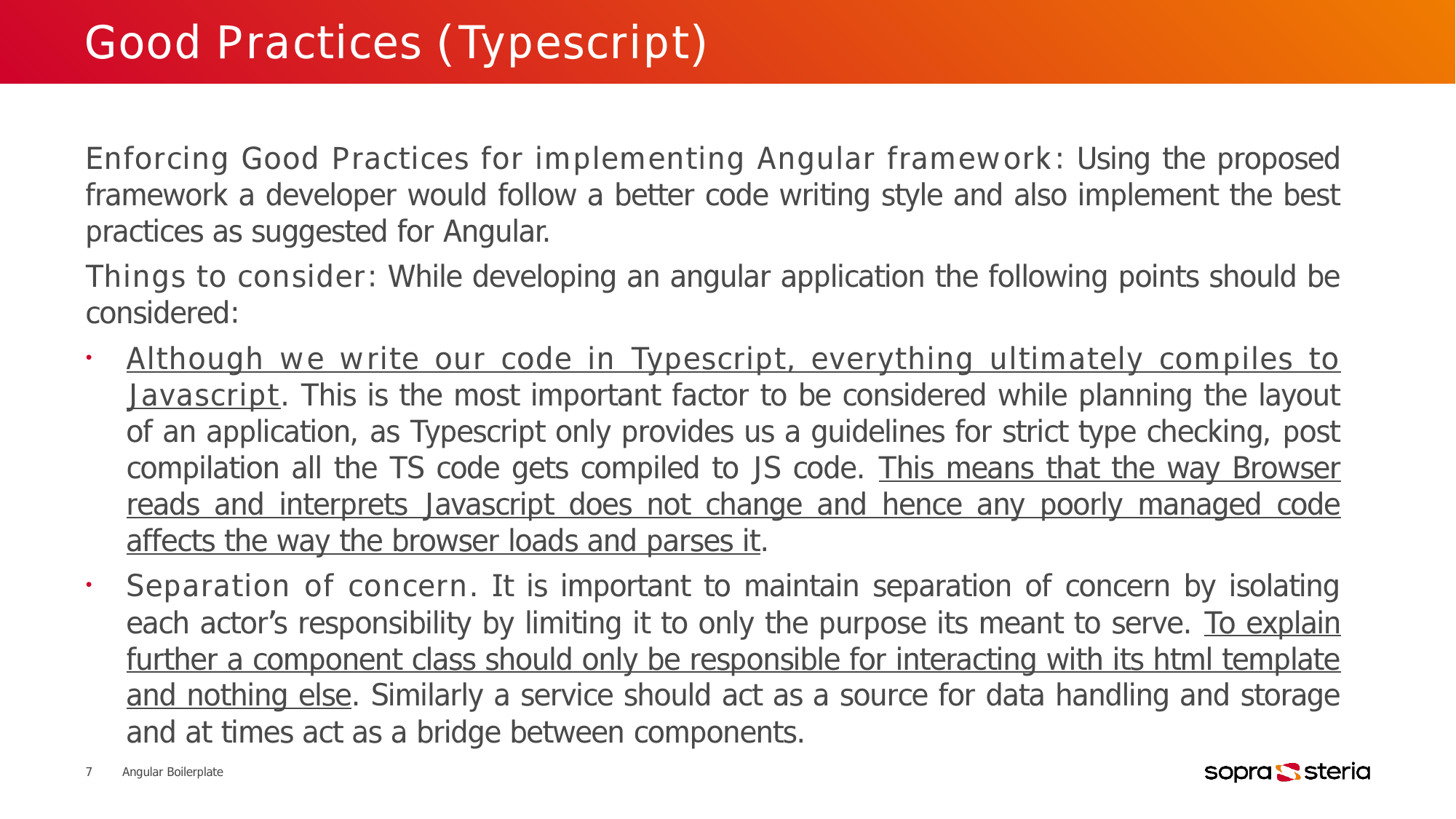

# Good Practices (Typescript)

Enforcing Good Practices for implementing Angular framework: Using the proposed framework a developer would follow a better code writing style and also implement the best practices as suggested for Angular.
Things to consider: While developing an angular application the following points should be considered:
Although we write our code in Typescript, everything ultimately compiles to Javascript. This is the most important factor to be considered while planning the layout of an application, as Typescript only provides us a guidelines for strict type checking, post compilation all the TS code gets compiled to JS code. This means that the way Browser reads and interprets Javascript does not change and hence any poorly managed code affects the way the browser loads and parses it.
Separation of concern. It is important to maintain separation of concern by isolating each actor’s responsibility by limiting it to only the purpose its meant to serve. To explain further a component class should only be responsible for interacting with its html template and nothing else. Similarly a service should act as a source for data handling and storage and at times act as a bridge between components.

7
Angular Boilerplate